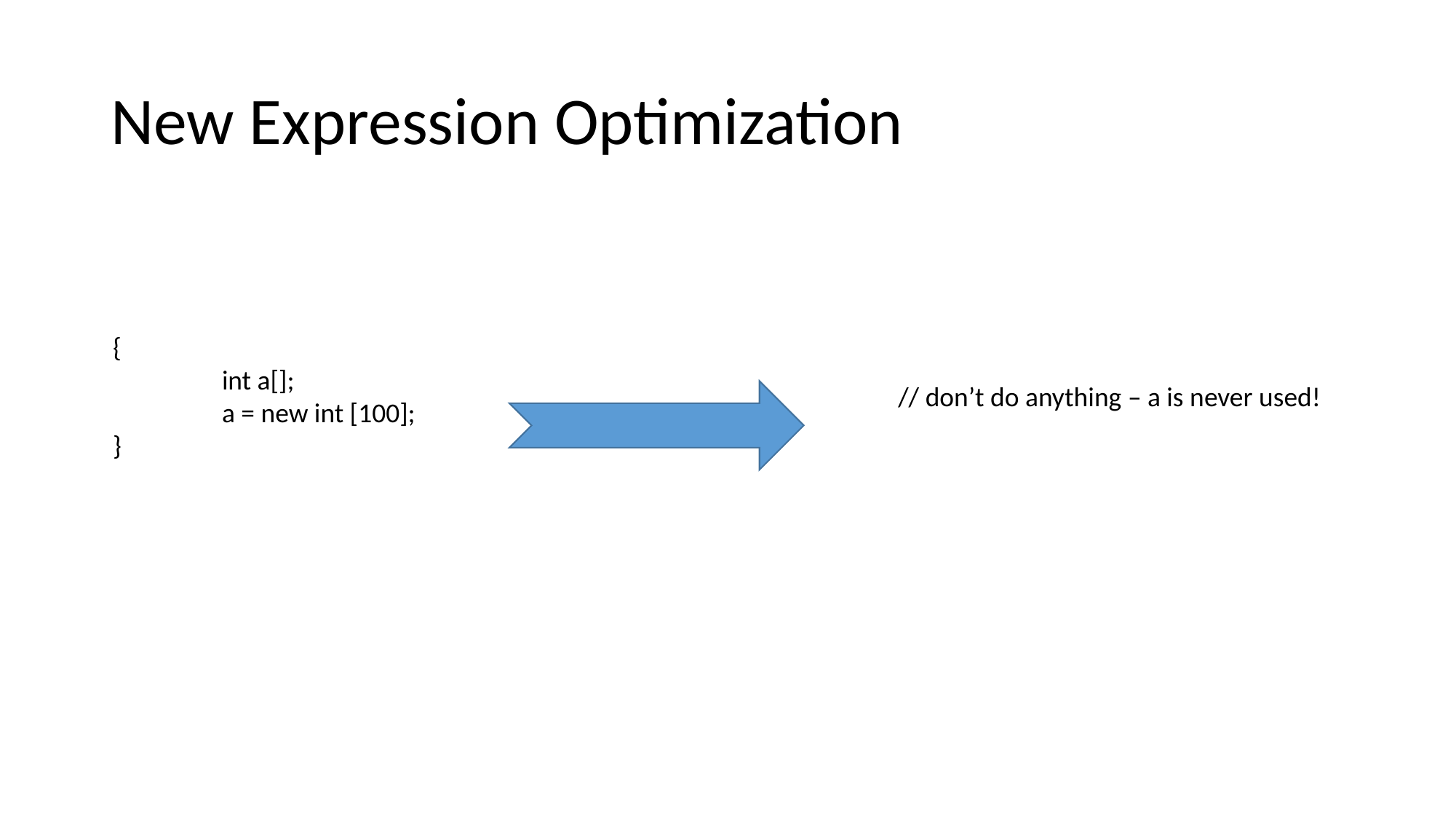

# New Expression Optimization
{
	int a[];
	a = new int [100];
}
// don’t do anything – a is never used!